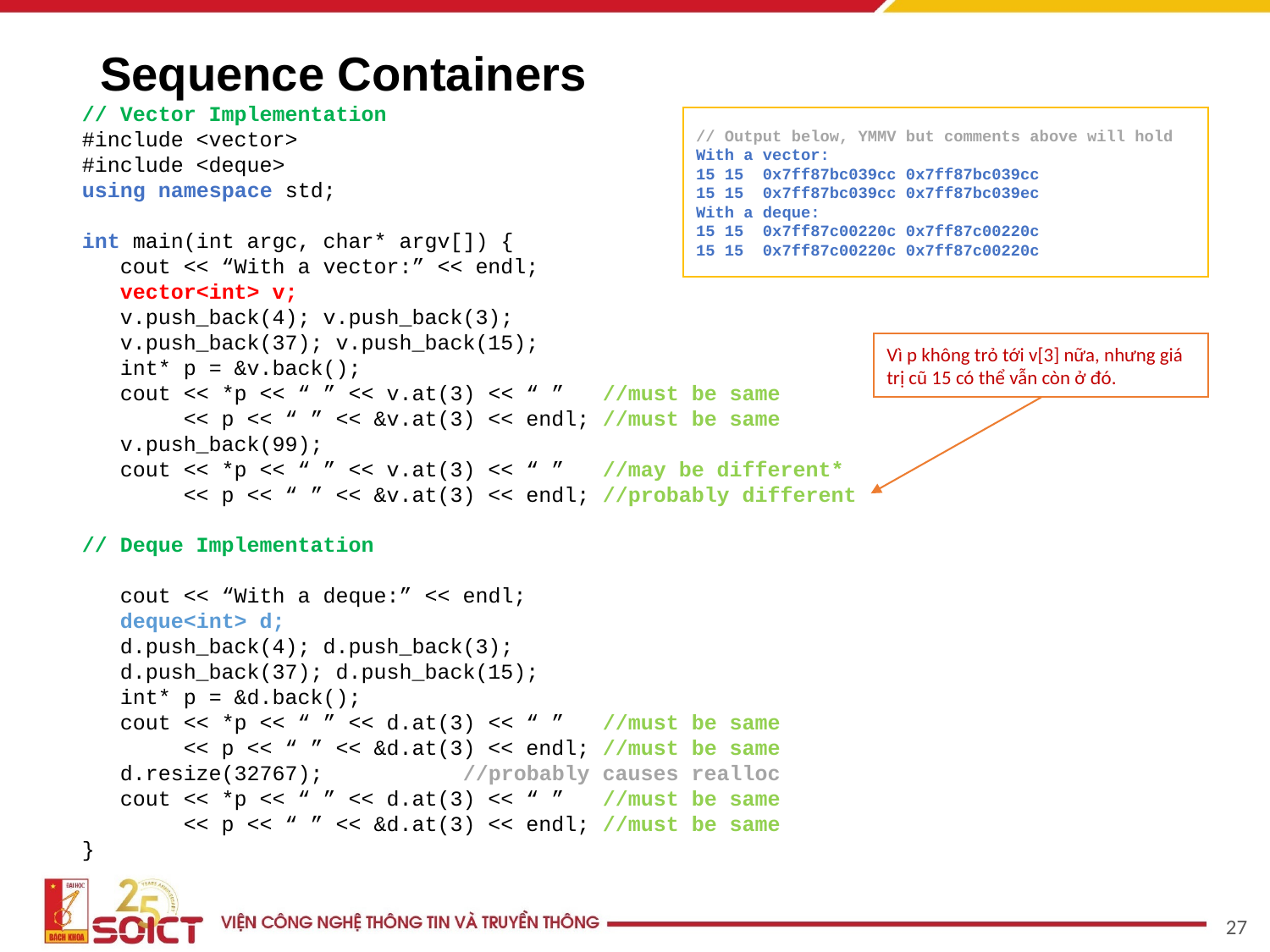

# Sequence Containers
// Output below, YMMV but comments above will hold
With a vector:
15 15  0x7ff87bc039cc 0x7ff87bc039cc
15 15  0x7ff87bc039cc 0x7ff87bc039ec
With a deque:
15 15  0x7ff87c00220c 0x7ff87c00220c
15 15  0x7ff87c00220c 0x7ff87c00220c
// Vector Implementation
#include <vector>
#include <deque>
using namespace std;
int main(int argc, char* argv[]) {
   cout << “With a vector:” << endl;
   vector<int> v;
   v.push_back(4); v.push_back(3);
   v.push_back(37); v.push_back(15);
   int* p = &v.back();
   cout << *p << “ ” << v.at(3) << “ ”   //must be same
        << p << “ ” << &v.at(3) << endl; //must be same
   v.push_back(99);
   cout << *p << “ ” << v.at(3) << “ ”   //may be different*
        << p << “ ” << &v.at(3) << endl; //probably different

// Deque Implementation

   cout << “With a deque:” << endl;
   deque<int> d;
   d.push_back(4); d.push_back(3);
   d.push_back(37); d.push_back(15);
   int* p = &d.back();
   cout << *p << “ ” << d.at(3) << “ ”   //must be same
        << p << “ ” << &d.at(3) << endl; //must be same
   d.resize(32767);           //probably causes realloc
   cout << *p << “ ” << d.at(3) << “ ”   //must be same
        << p << “ ” << &d.at(3) << endl; //must be same
}

Vì p không trỏ tới v[3] nữa, nhưng giá trị cũ 15 có thể vẫn còn ở đó.
27